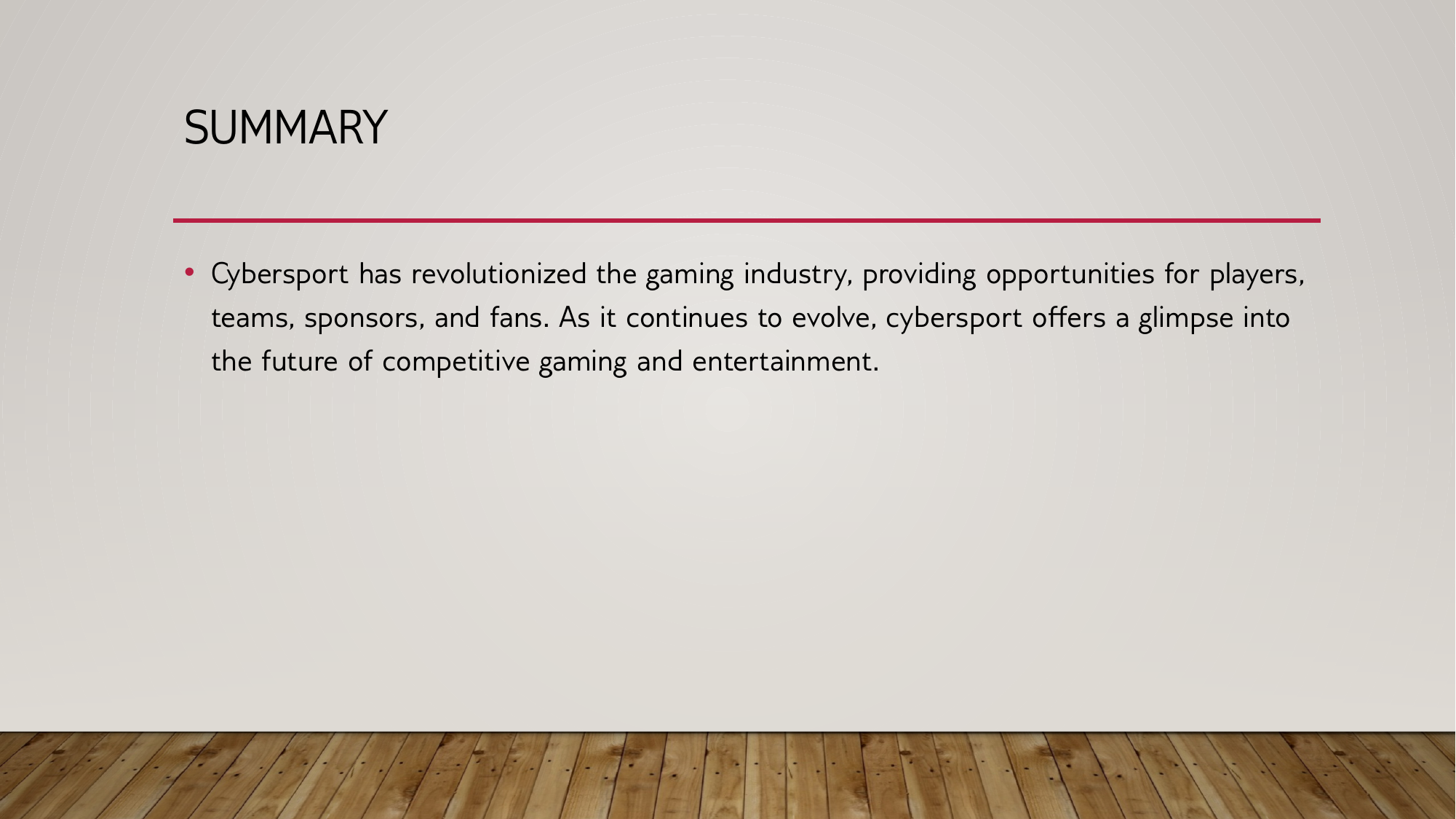

# SUMMARY
Cybersport has revolutionized the gaming industry, providing opportunities for players, teams, sponsors, and fans. As it continues to evolve, cybersport offers a glimpse into the future of competitive gaming and entertainment.